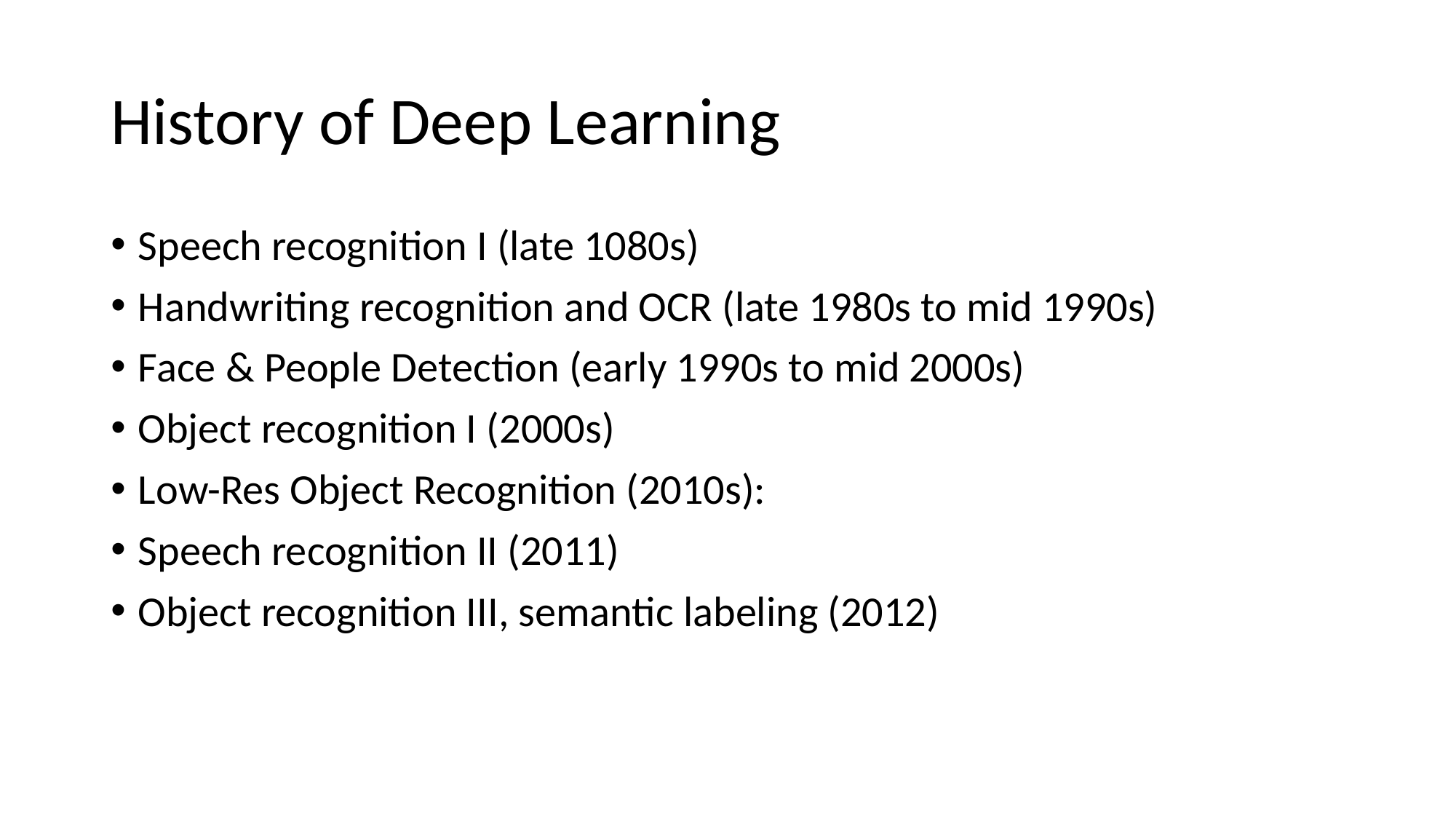

# History of Deep Learning
Speech recognition I (late 1080s)
Handwriting recognition and OCR (late 1980s to mid 1990s)
Face & People Detection (early 1990s to mid 2000s)
Object recognition I (2000s)
Low-Res Object Recognition (2010s):
Speech recognition II (2011)
Object recognition III, semantic labeling (2012)